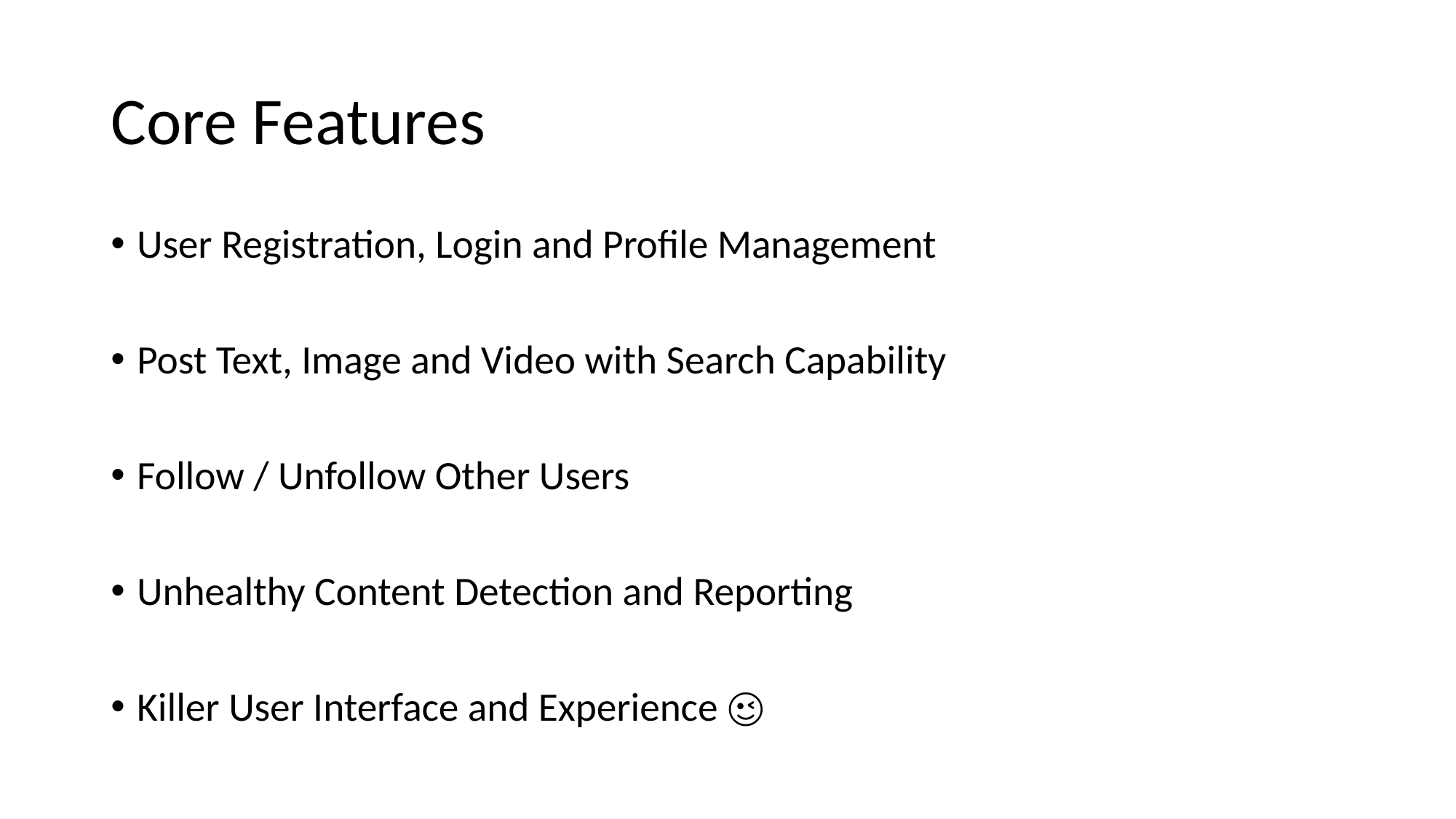

# Core Features
User Registration, Login and Profile Management

Post Text, Image and Video with Search Capability

Follow / Unfollow Other Users

Unhealthy Content Detection and Reporting

Killer User Interface and Experience 😉